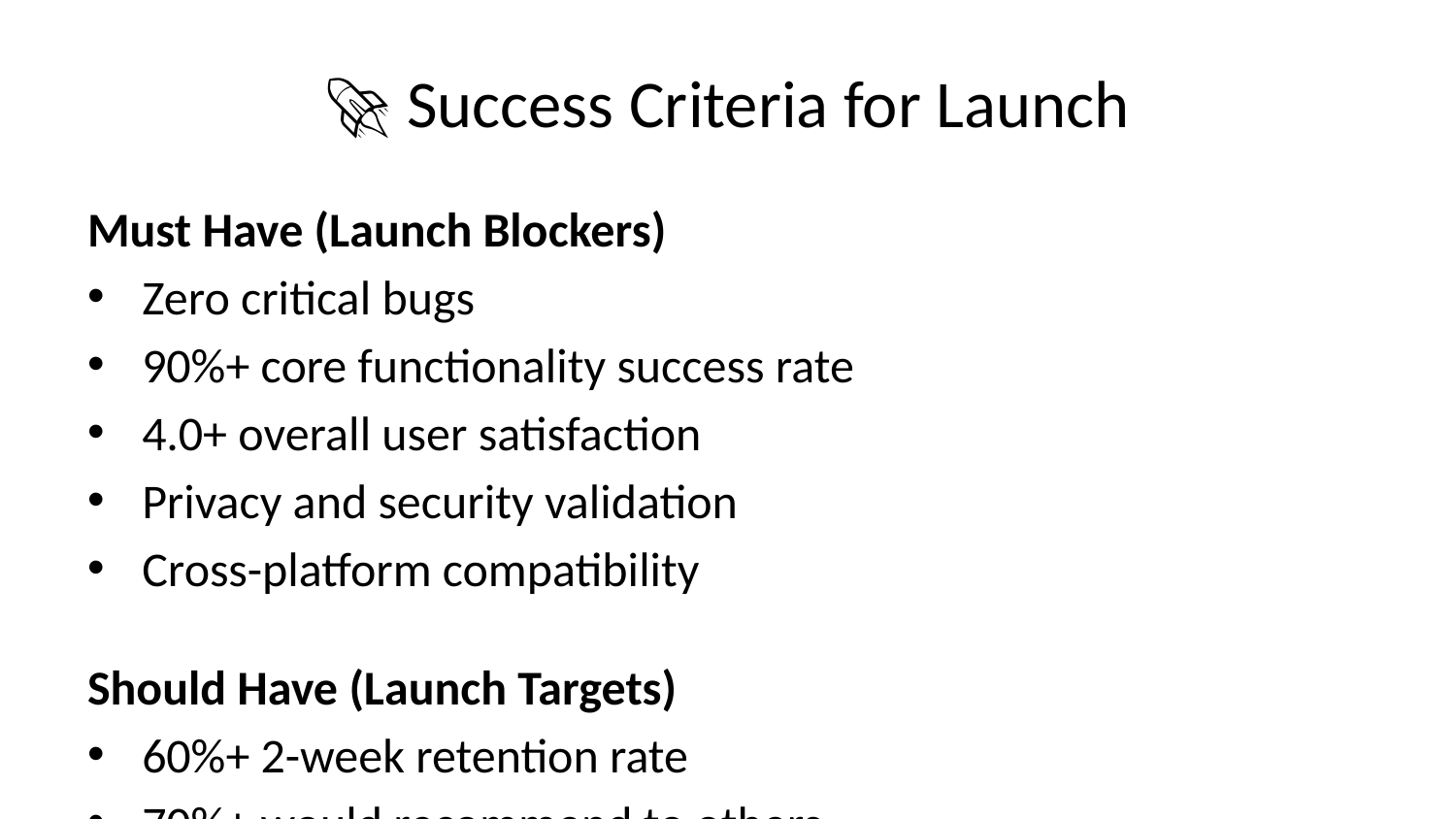

# 🚀 Success Criteria for Launch
Must Have (Launch Blockers)
Zero critical bugs
90%+ core functionality success rate
4.0+ overall user satisfaction
Privacy and security validation
Cross-platform compatibility
Should Have (Launch Targets)
60%+ 2-week retention rate
70%+ would recommend to others
40%+ conversion intent for premium
Clear product-market fit evidence